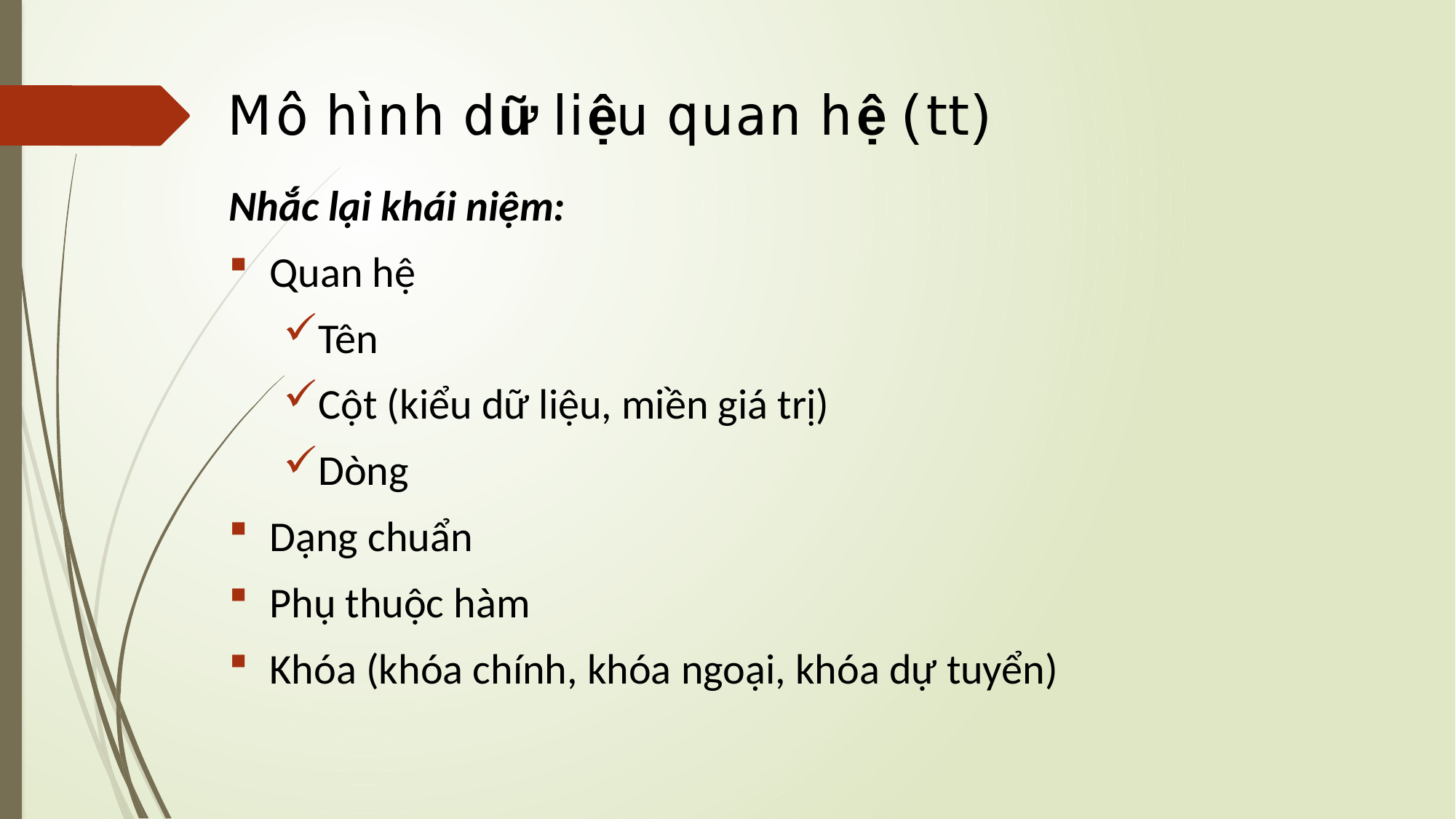

# Mô hình dữ liệu quan hệ (tt)
Nhắc lại khái niệm:
Quan hệ
Tên
Cột (kiểu dữ liệu, miền giá trị)
Dòng
Dạng chuẩn
Phụ thuộc hàm
Khóa (khóa chính, khóa ngoại, khóa dự tuyển)